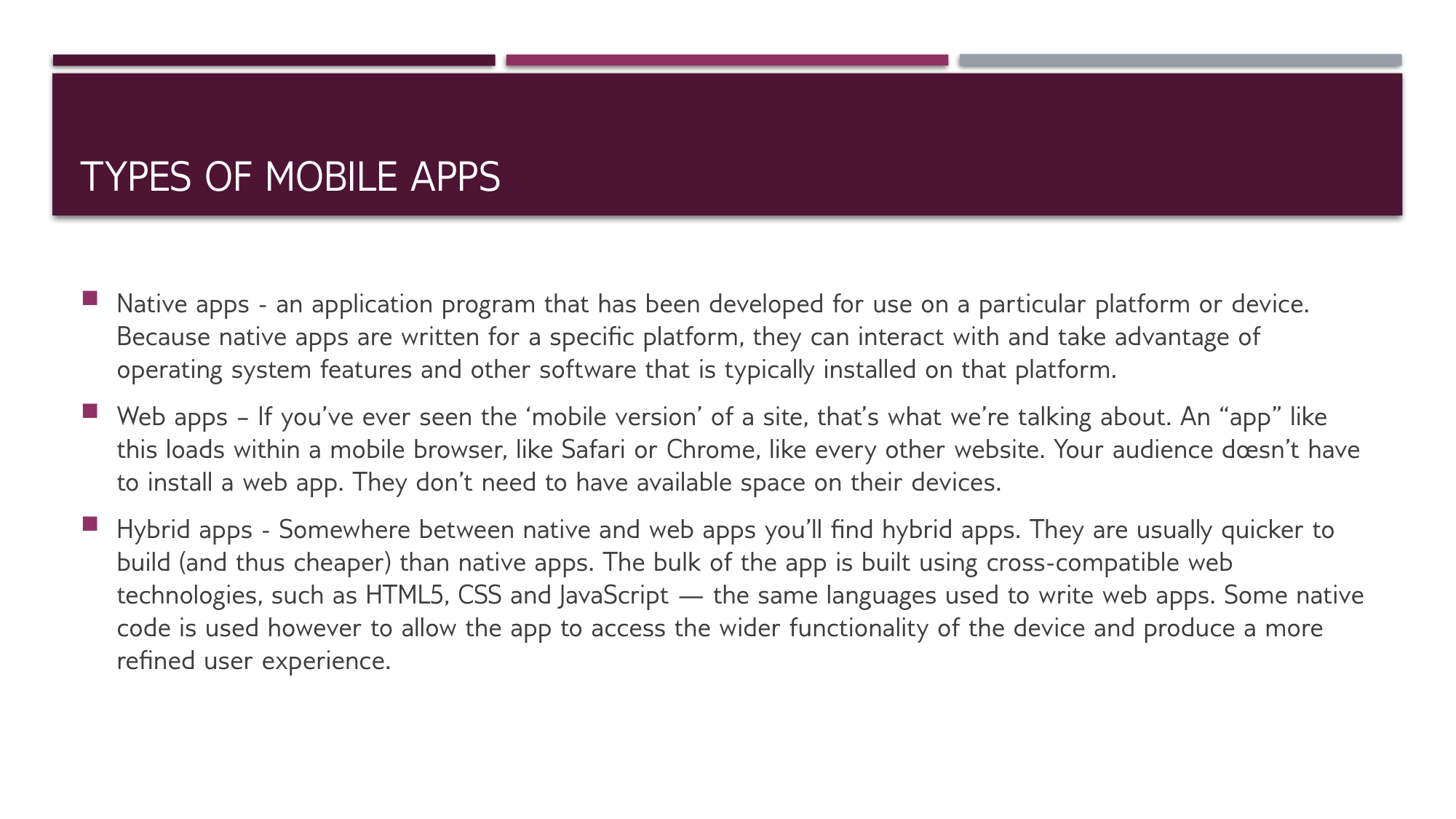

# Types of mobile apps
Native apps - an application program that has been developed for use on a particular platform or device. Because native apps are written for a specific platform, they can interact with and take advantage of operating system features and other software that is typically installed on that platform.
Web apps – If you’ve ever seen the ‘mobile version’ of a site, that’s what we’re talking about. An “app” like this loads within a mobile browser, like Safari or Chrome, like every other website. Your audience doesn’t have to install a web app. They don’t need to have available space on their devices.
Hybrid apps - Somewhere between native and web apps you’ll find hybrid apps. They are usually quicker to build (and thus cheaper) than native apps. The bulk of the app is built using cross-compatible web technologies, such as HTML5, CSS and JavaScript — the same languages used to write web apps. Some native code is used however to allow the app to access the wider functionality of the device and produce a more refined user experience.